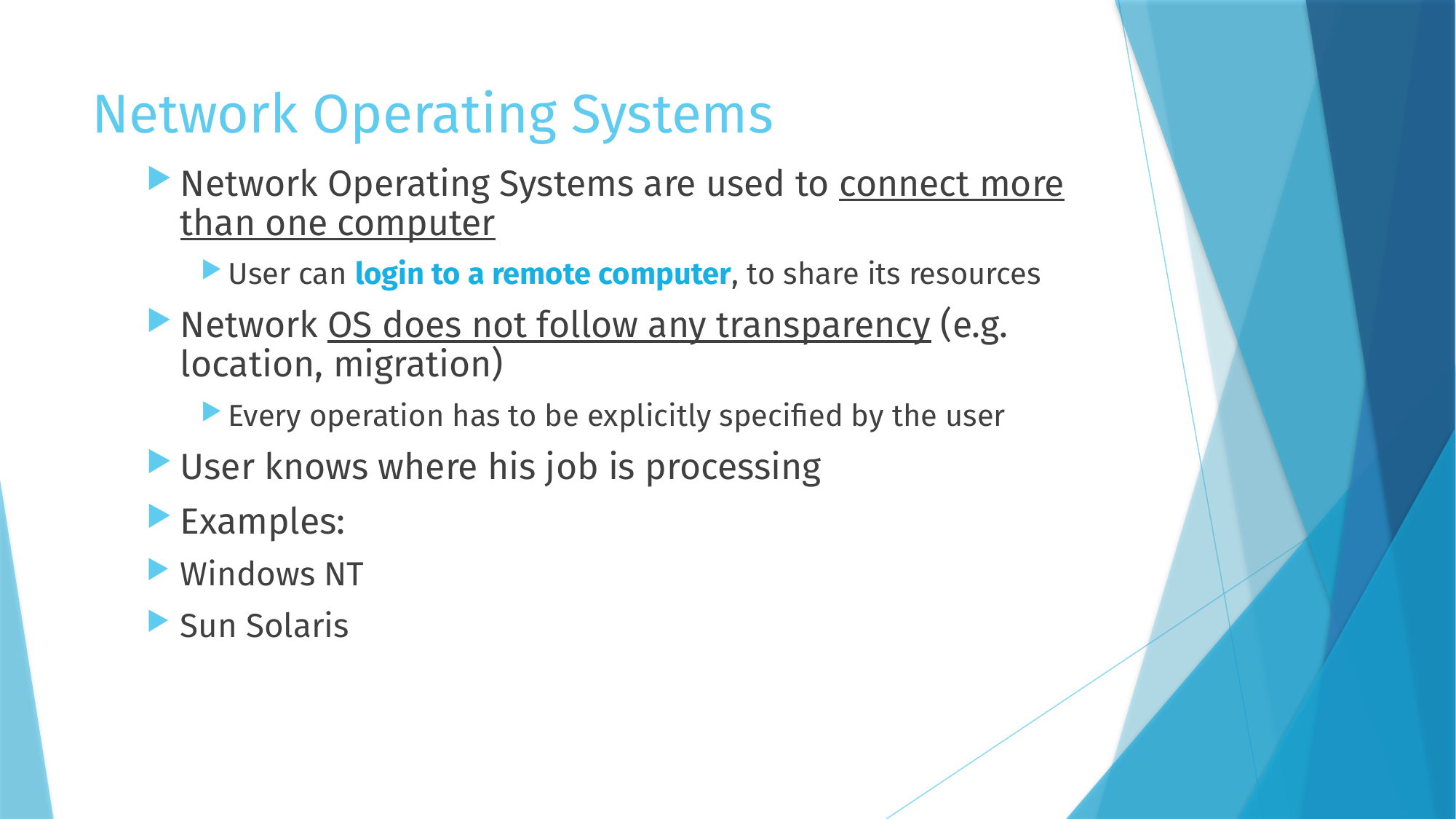

# Network Operating Systems
Network Operating Systems are used to connect more than one computer
User can login to a remote computer, to share its resources
Network OS does not follow any transparency (e.g. location, migration)
Every operation has to be explicitly specified by the user
User knows where his job is processing
Examples:
Windows NT
Sun Solaris